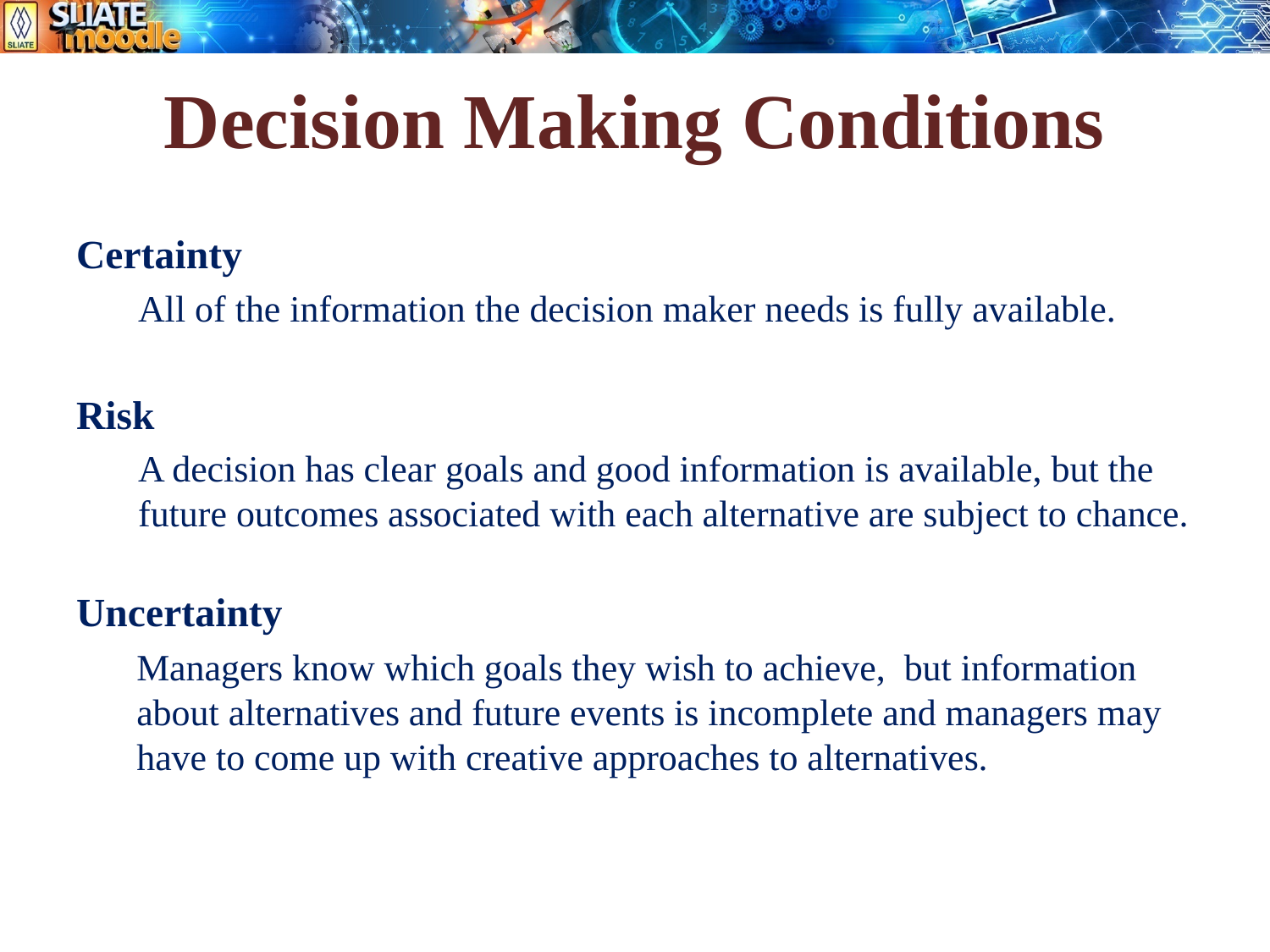

# Decision Making Conditions
Certainty
	All of the information the decision maker needs is fully available.

Risk
	A decision has clear goals and good information is available, but the future outcomes associated with each alternative are subject to chance.

Uncertainty
	Managers know which goals they wish to achieve,  but information about alternatives and future events is incomplete and managers may have to come up with creative approaches to alternatives.